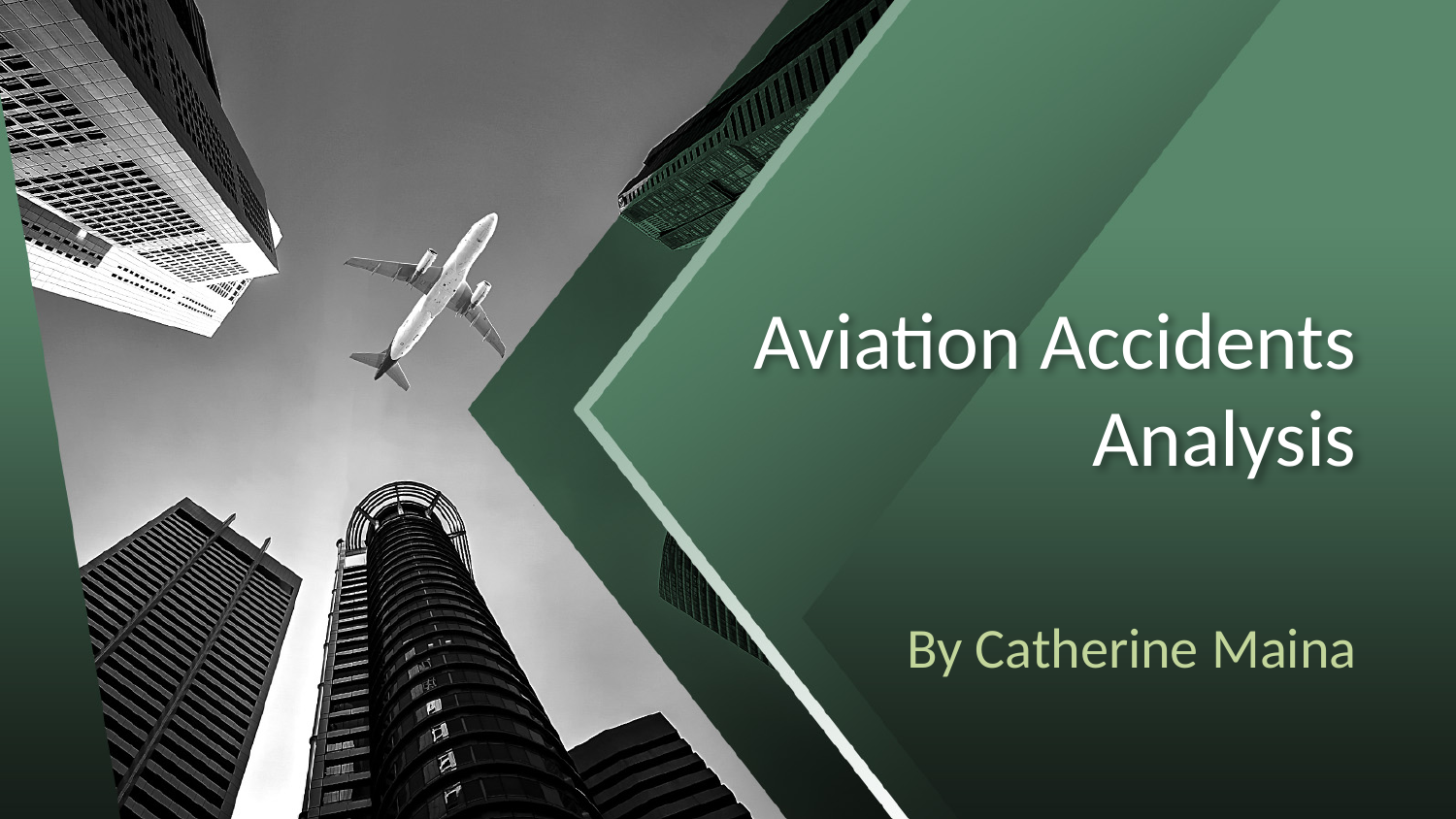

# Aviation Accidents Analysis
By Catherine Maina